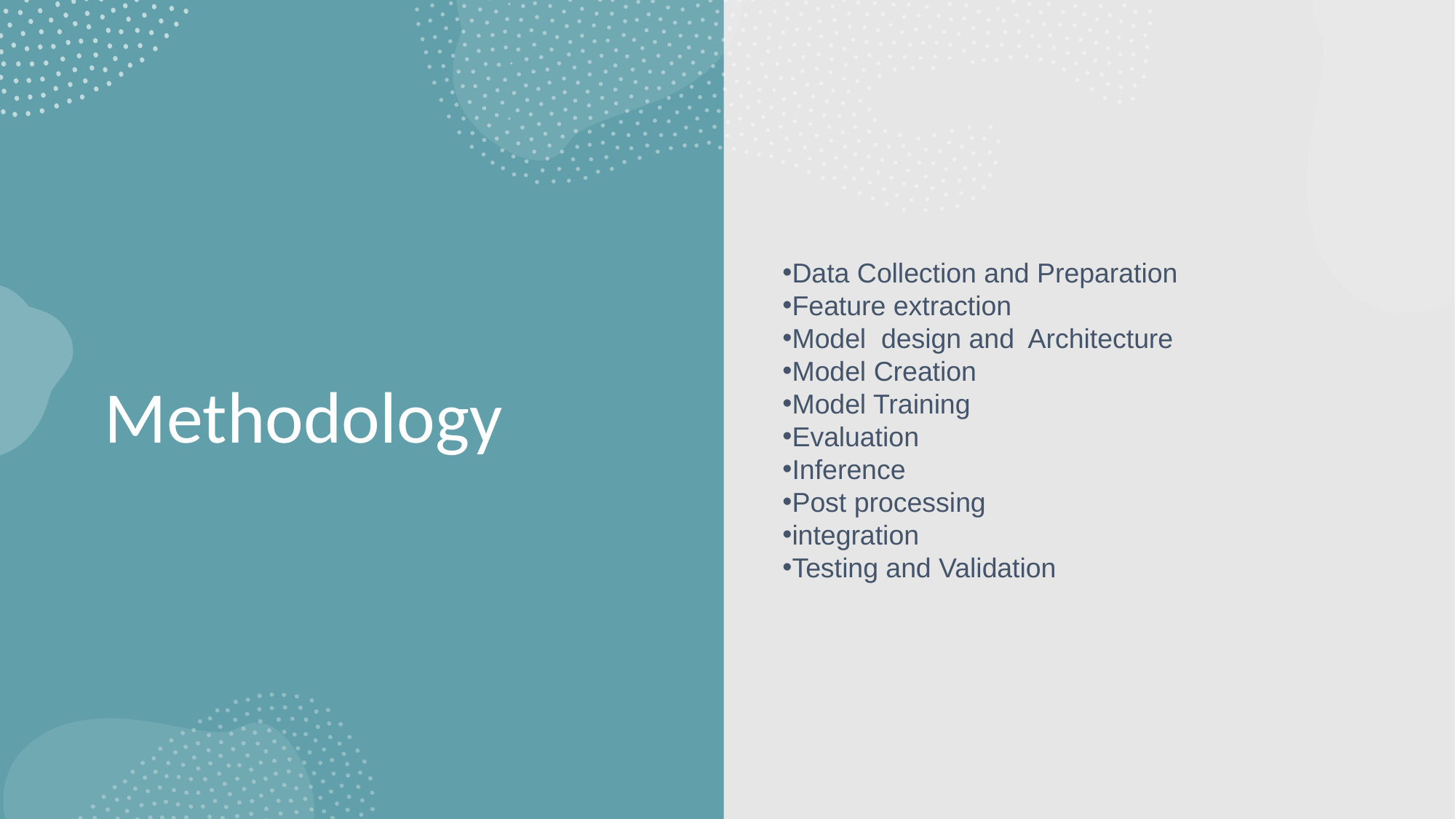

Data Collection and Preparation
Feature extraction
Model  design and  Architecture
Model Creation
Model Training
Evaluation
Inference
Post processing
integration
Testing and Validation
# Methodology